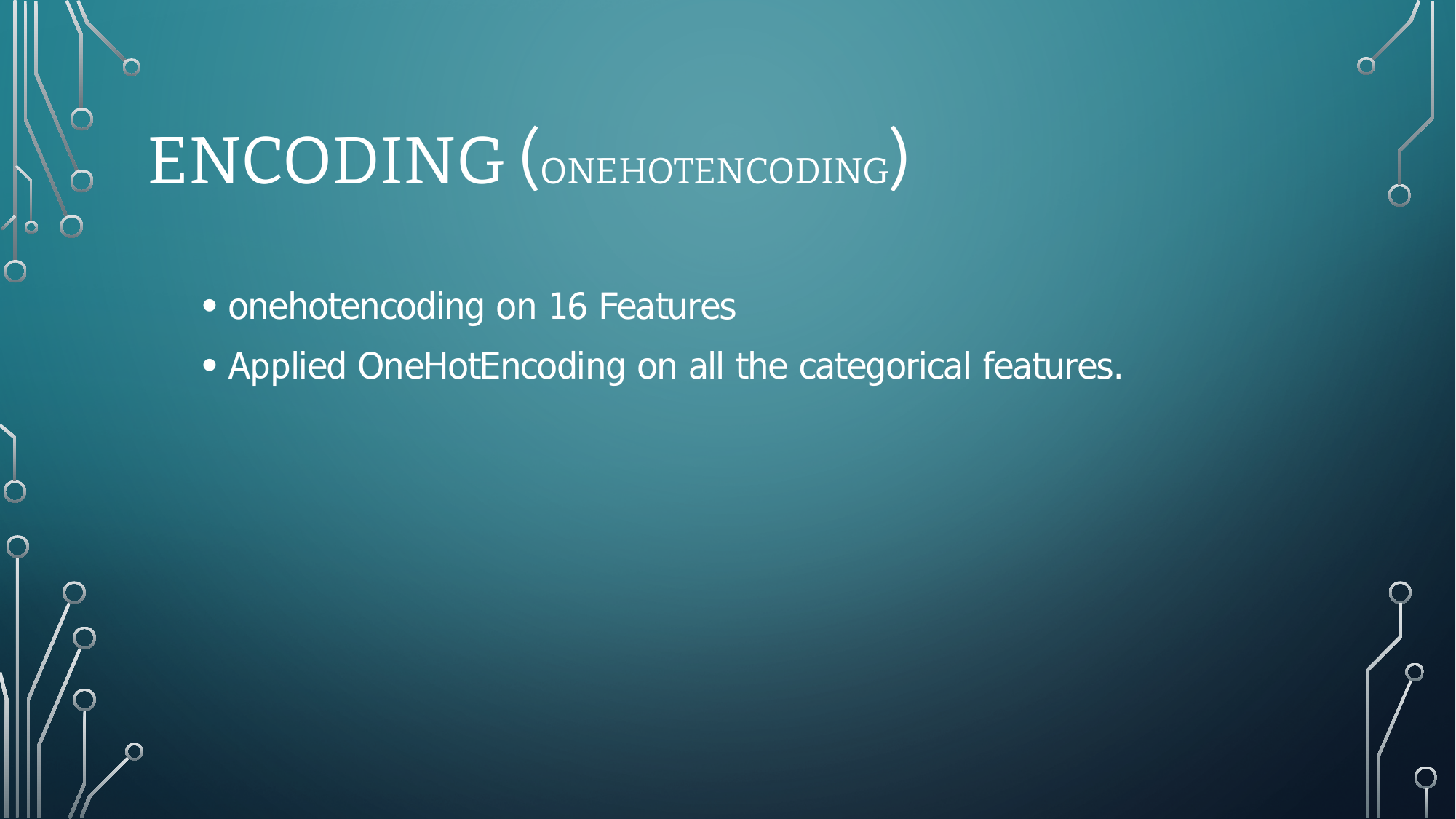

# Encoding (oneHotEncoding)
onehotencoding on 16 Features
Applied OneHotEncoding on all the categorical features.